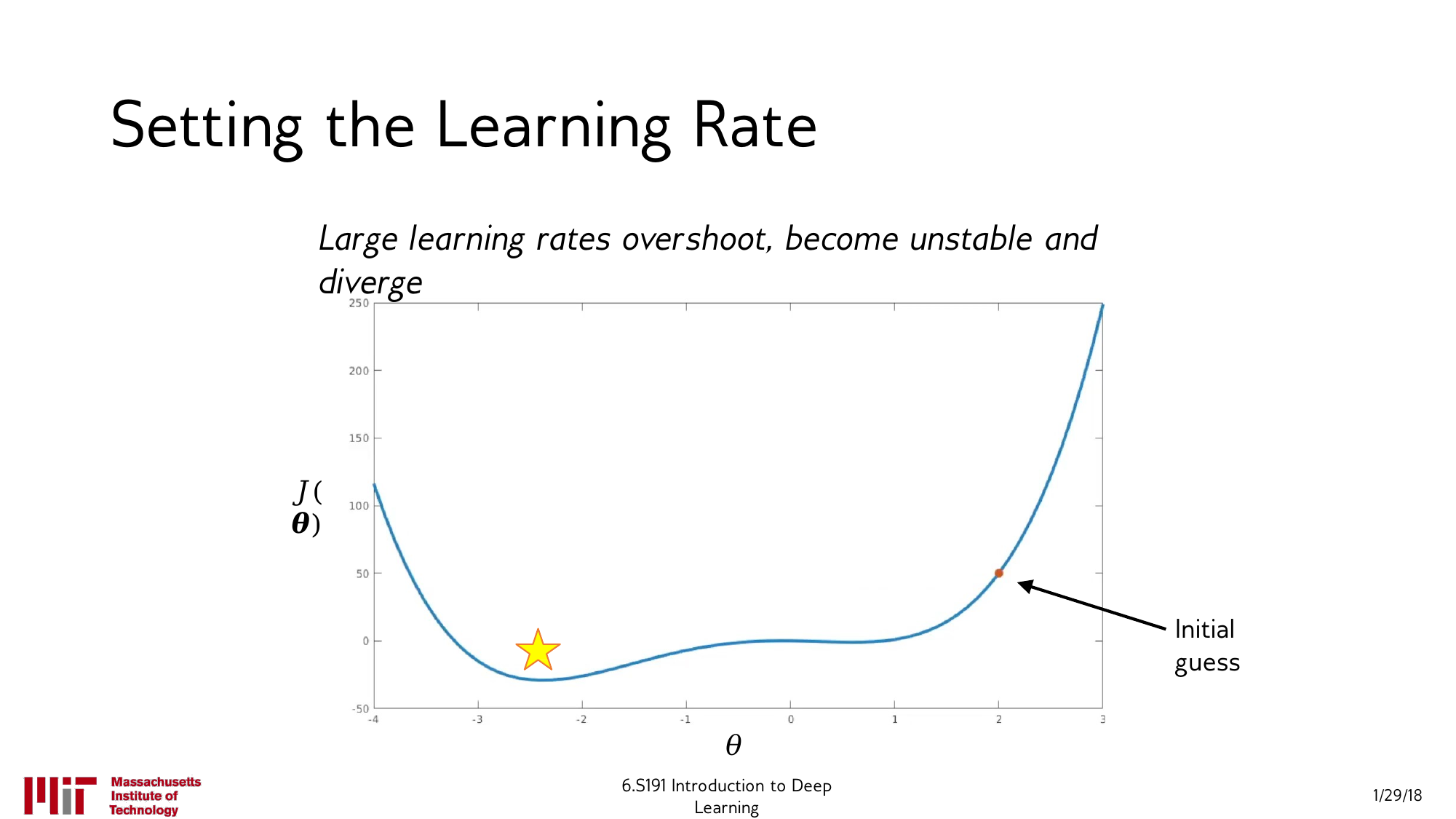

# Setting the Learning Rate
Large learning rates overshoot, become unstable and diverge

𝐽(𝜽)

Initial guess

𝜃

6.S191 Introduction to Deep Learning
introtodeeplearning.com
1/29/18